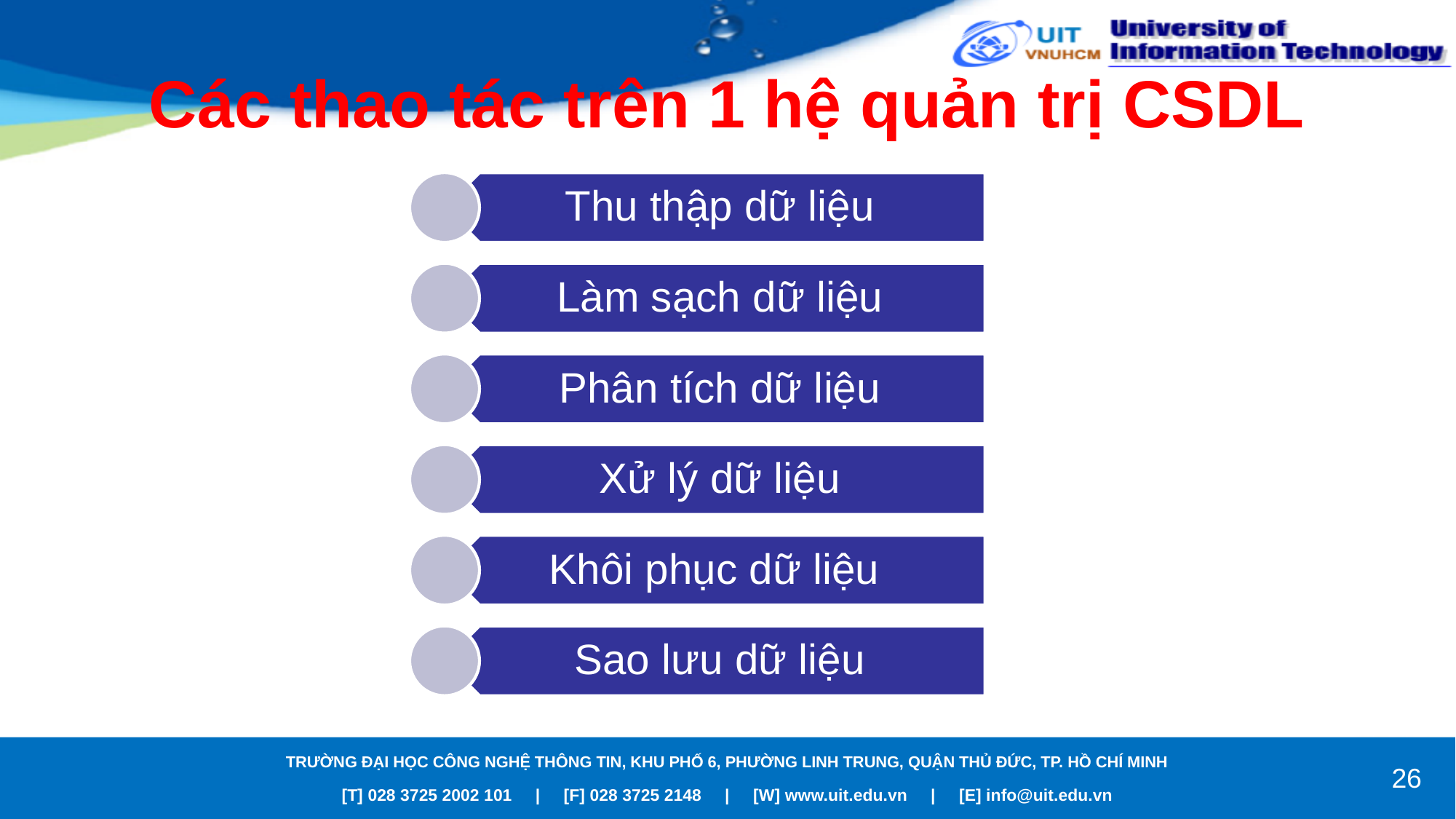

# Các thao tác trên 1 hệ quản trị CSDL
Thu thập dữ liệu
Làm sạch dữ liệu
Phân tích dữ liệu
Xử lý dữ liệu
Khôi phục dữ liệu
Sao lưu dữ liệu